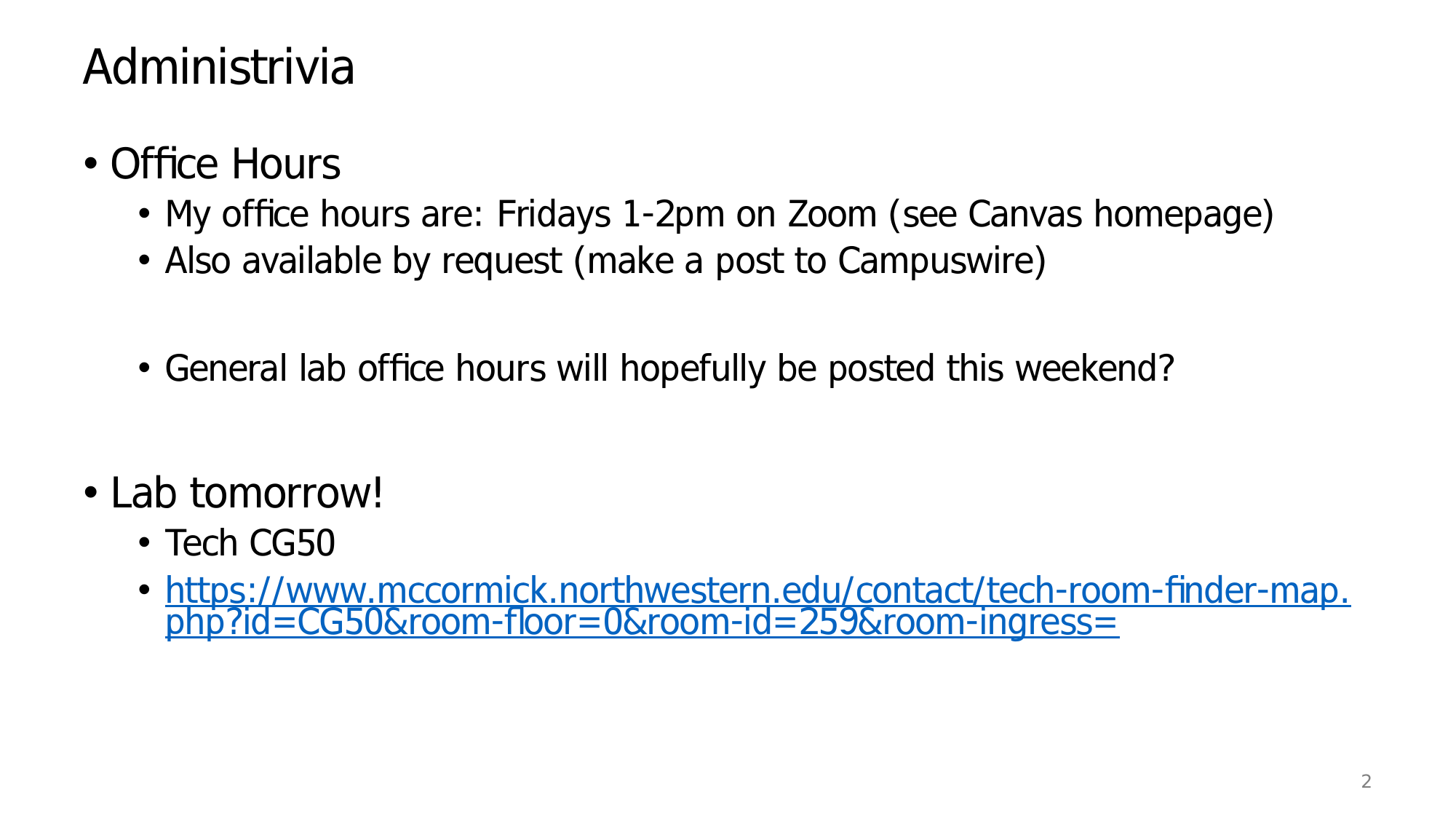

# Administrivia
Office Hours
My office hours are: Fridays 1-2pm on Zoom (see Canvas homepage)
Also available by request (make a post to Campuswire)

General lab office hours will hopefully be posted this weekend?

Lab tomorrow!
Tech CG50
https://www.mccormick.northwestern.edu/contact/tech-room-finder-map.php?id=CG50&room-floor=0&room-id=259&room-ingress=
2